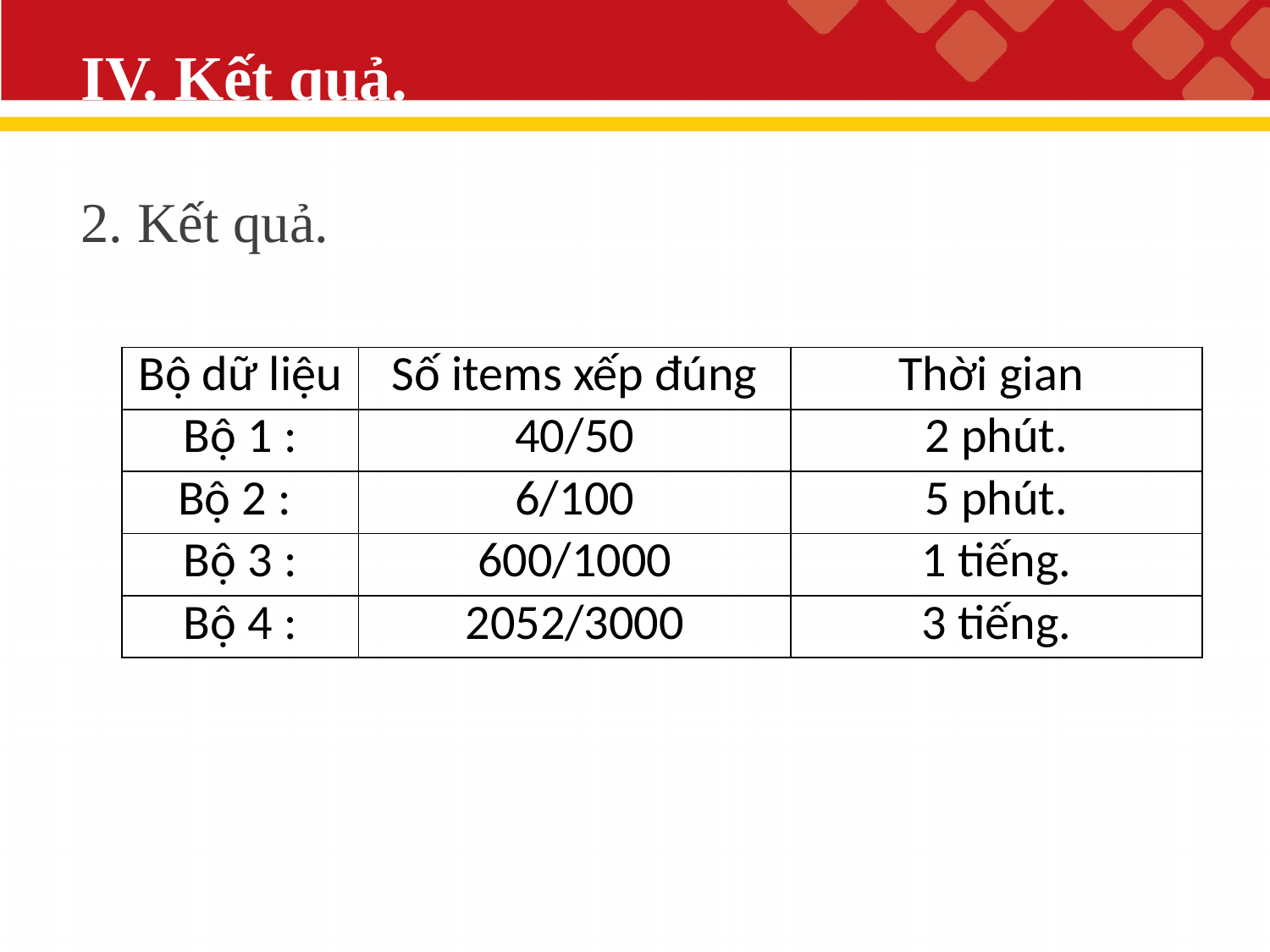

# IV. Kết quả.
2. Kết quả.

| Bộ dữ liệu | Số items xếp đúng | Thời gian |
| --- | --- | --- |
| Bộ 1 : | 40/50 | 2 phút. |
| Bộ 2 : | 6/100 | 5 phút. |
| Bộ 3 : | 600/1000 | 1 tiếng. |
| Bộ 4 : | 2052/3000 | 3 tiếng. |